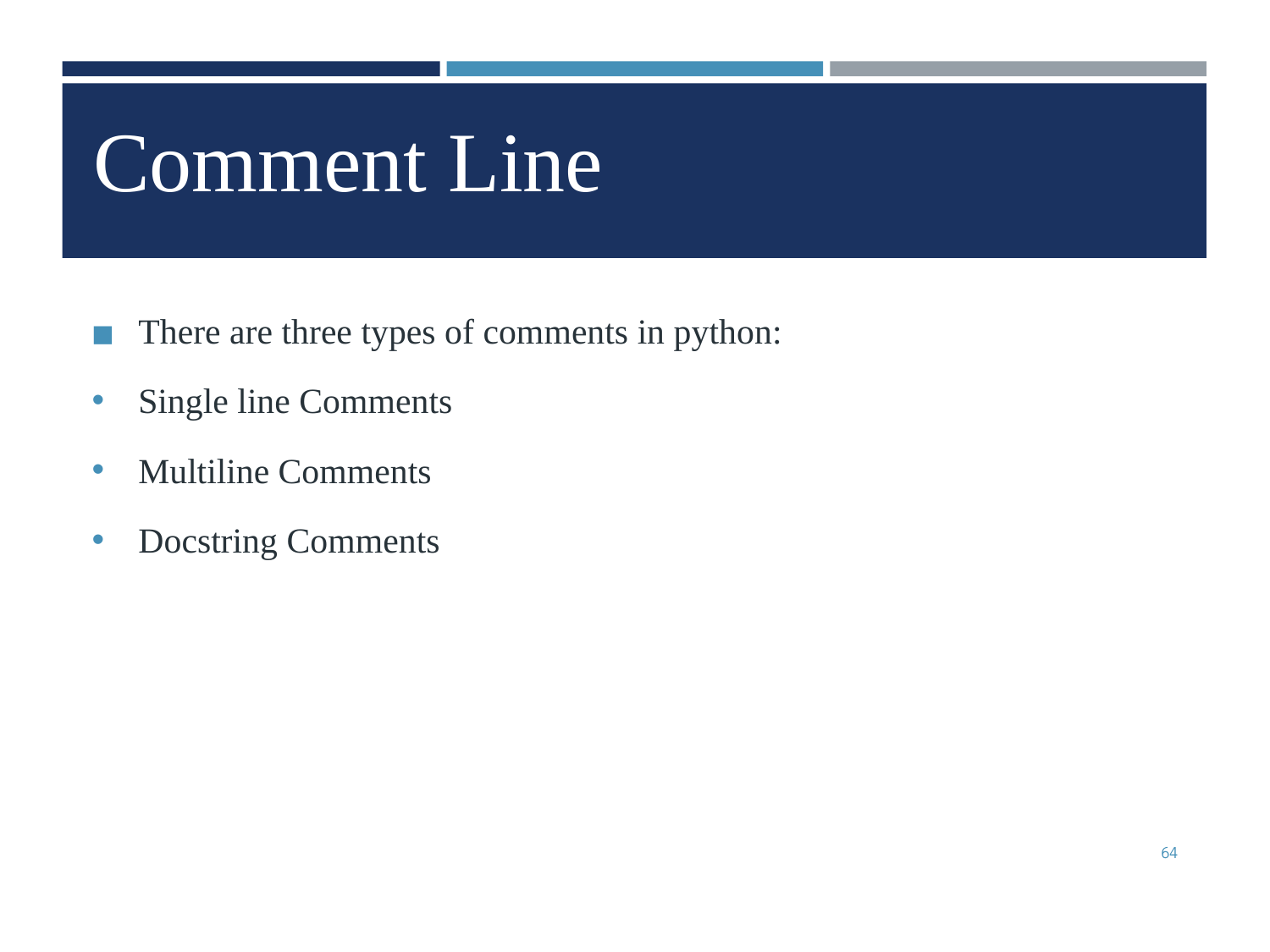

There are three types of comments in python:
Single line Comments
Multiline Comments
Docstring Comments

Comment Line
64